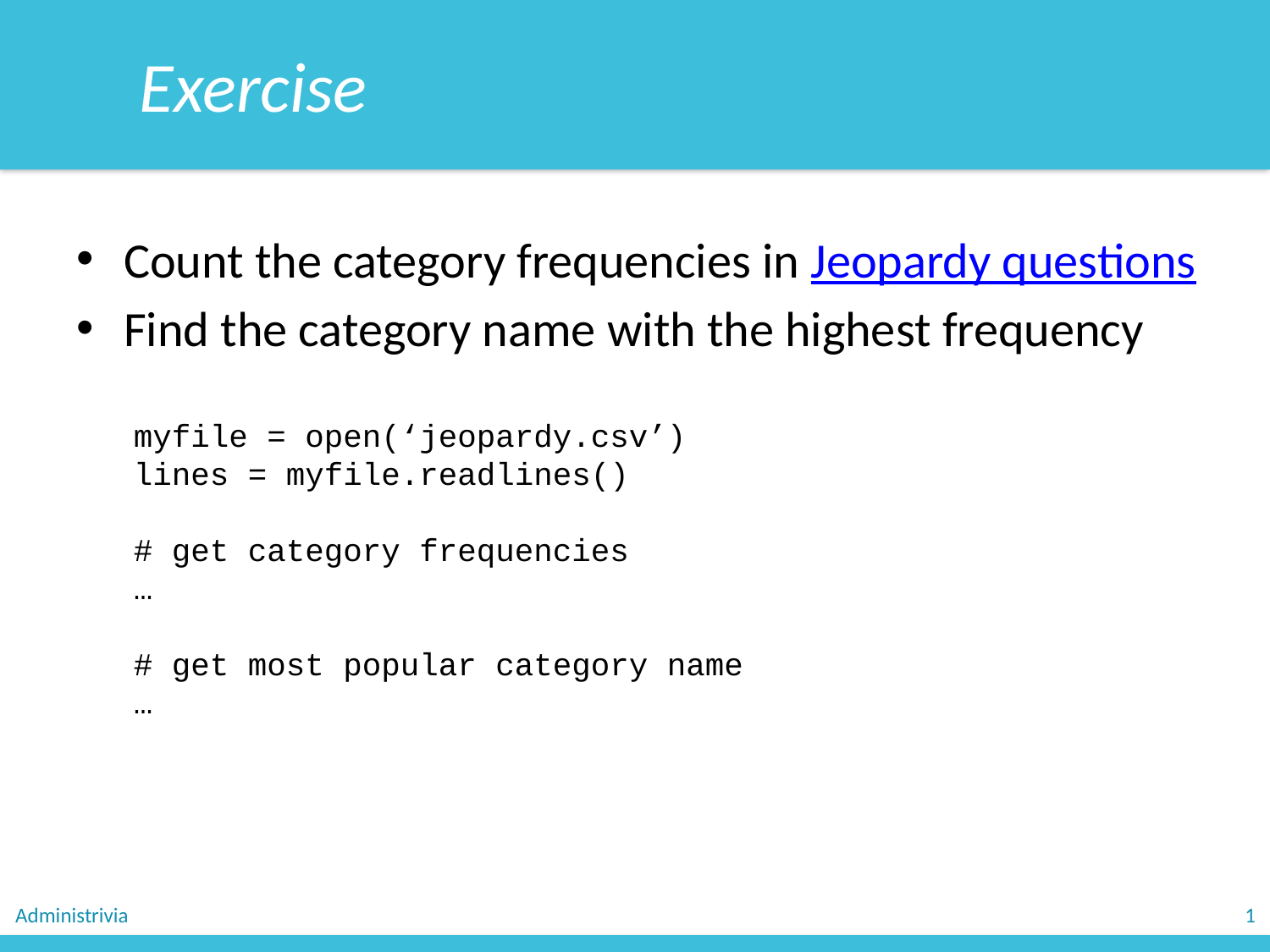

Exercise
Count the category frequencies in Jeopardy questions
Find the category name with the highest frequency

myfile = open(‘jeopardy.csv’)
lines = myfile.readlines()

# get category frequencies
…

# get most popular category name
…
Administrivia
1